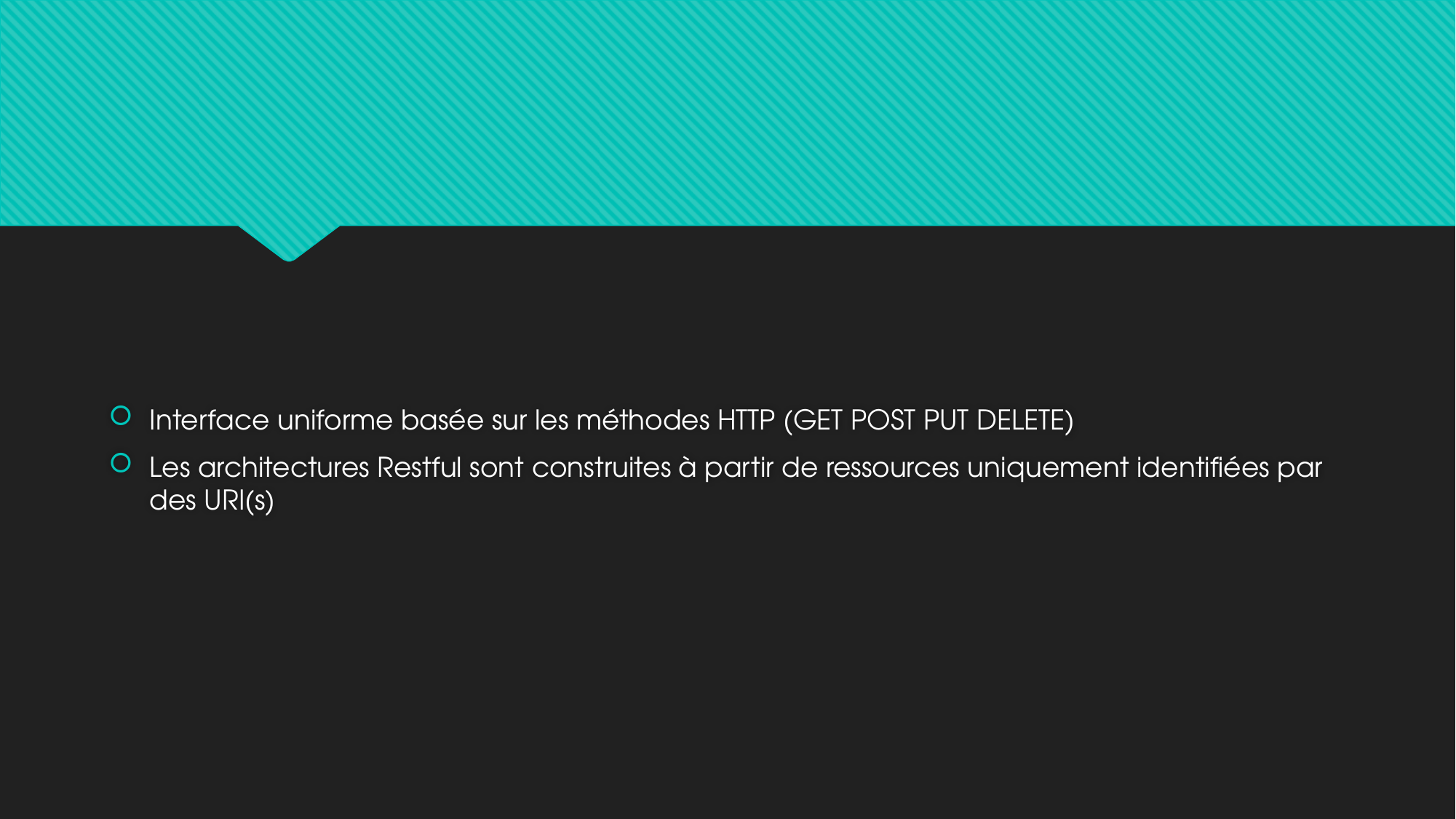

#
Interface uniforme basée sur les méthodes HTTP (GET POST PUT DELETE)
Les architectures Restful sont construites à partir de ressources uniquement identifiées par des URI(s)